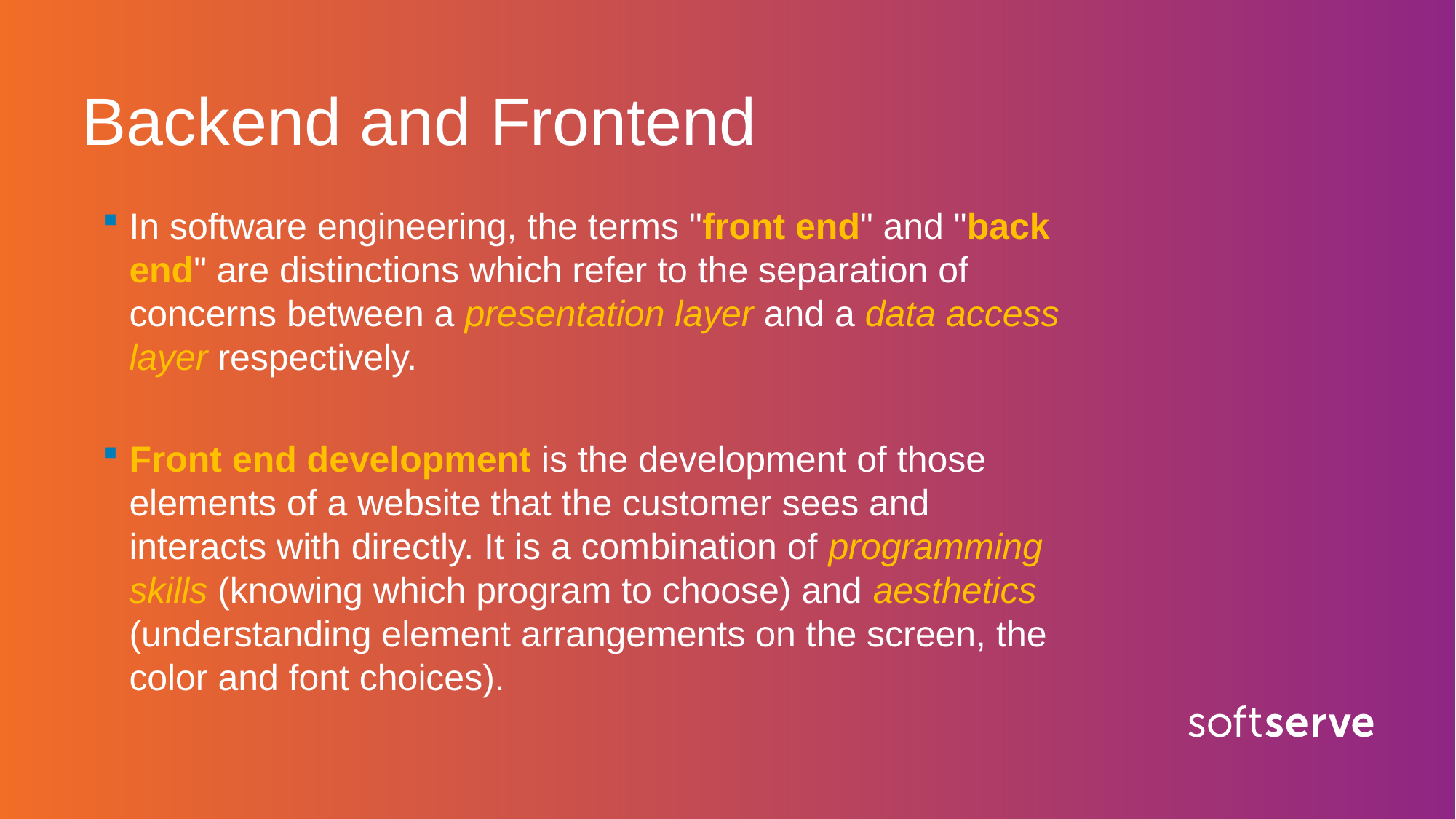

# Backend and Frontend
In software engineering, the terms "front end" and "back end" are distinctions which refer to the separation of concerns between a presentation layer and a data access layer respectively.

Front end development is the development of those elements of a website that the customer sees and interacts with directly. It is a combination of programming skills (knowing which program to choose) and aesthetics (understanding element arrangements on the screen, the color and font choices).